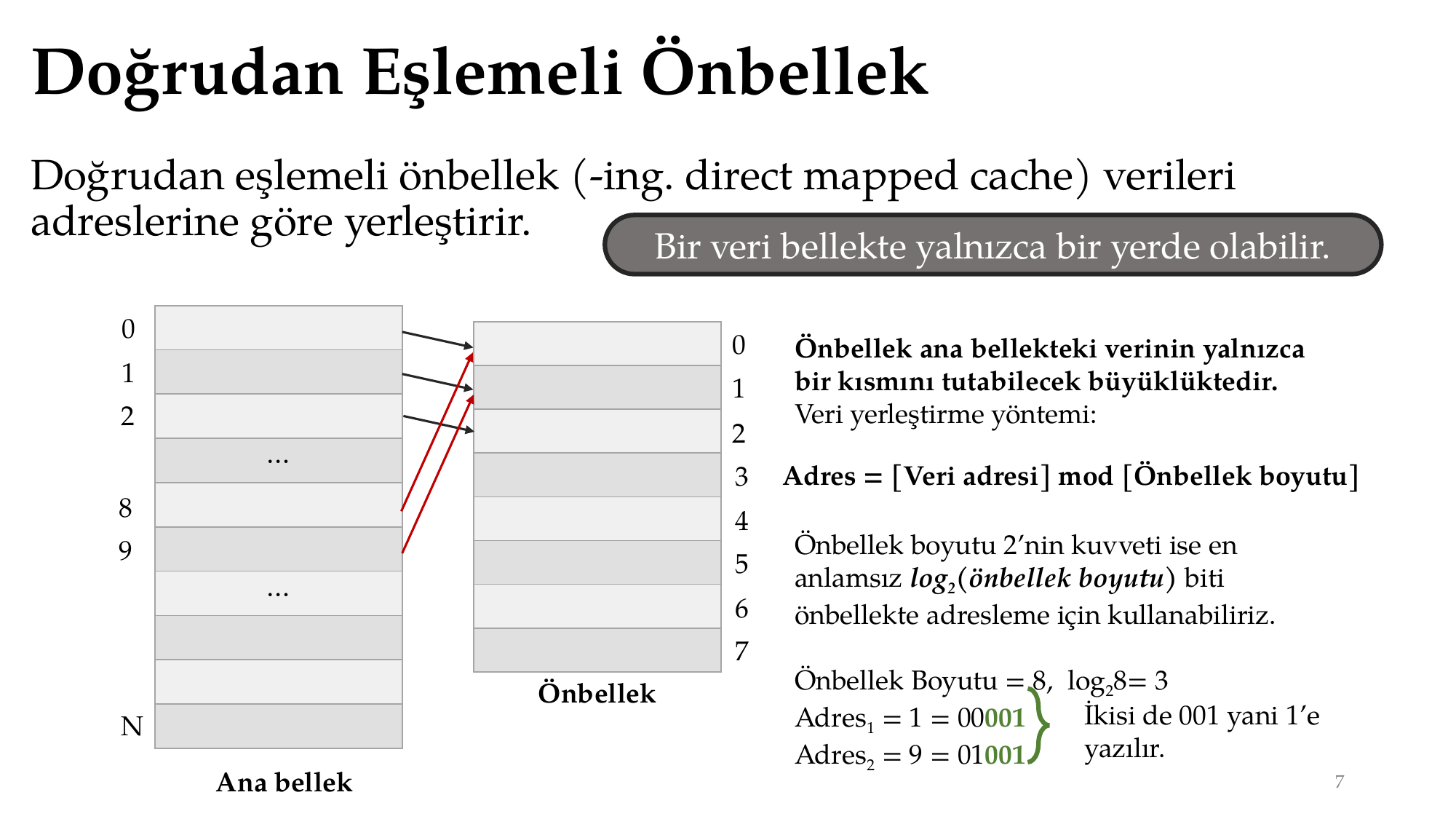

# Doğrudan Eşlemeli Önbellek
Doğrudan eşlemeli önbellek (-ing. direct mapped cache) verileri adreslerine göre yerleştirir.

Bir veri bellekte yalnızca bir yerde olabilir.
0
|  |
| --- |
|  |
|  |
| … |
|  |
|  |
| … |
|  |
|  |
|  |
0
|  |
| --- |
|  |
|  |
|  |
|  |
|  |
|  |
|  |
Önbellek ana bellekteki verinin yalnızca bir kısmını tutabilecek büyüklüktedir.
Veri yerleştirme yöntemi:

Önbellek boyutu 2’nin kuvveti ise en anlamsız log2(önbellek boyutu) biti önbellekte adresleme için kullanabiliriz.

Önbellek Boyutu = 8,  log28= 3
Adres1 = 1 = 00001
Adres2 = 9 = 01001

1
1
2
2
Adres = [Veri adresi] mod [Önbellek boyutu]
3
8
4
9
5
6
7
Önbellek

İkisi de 001 yani 1’e yazılır.
N
Ana bellek
7